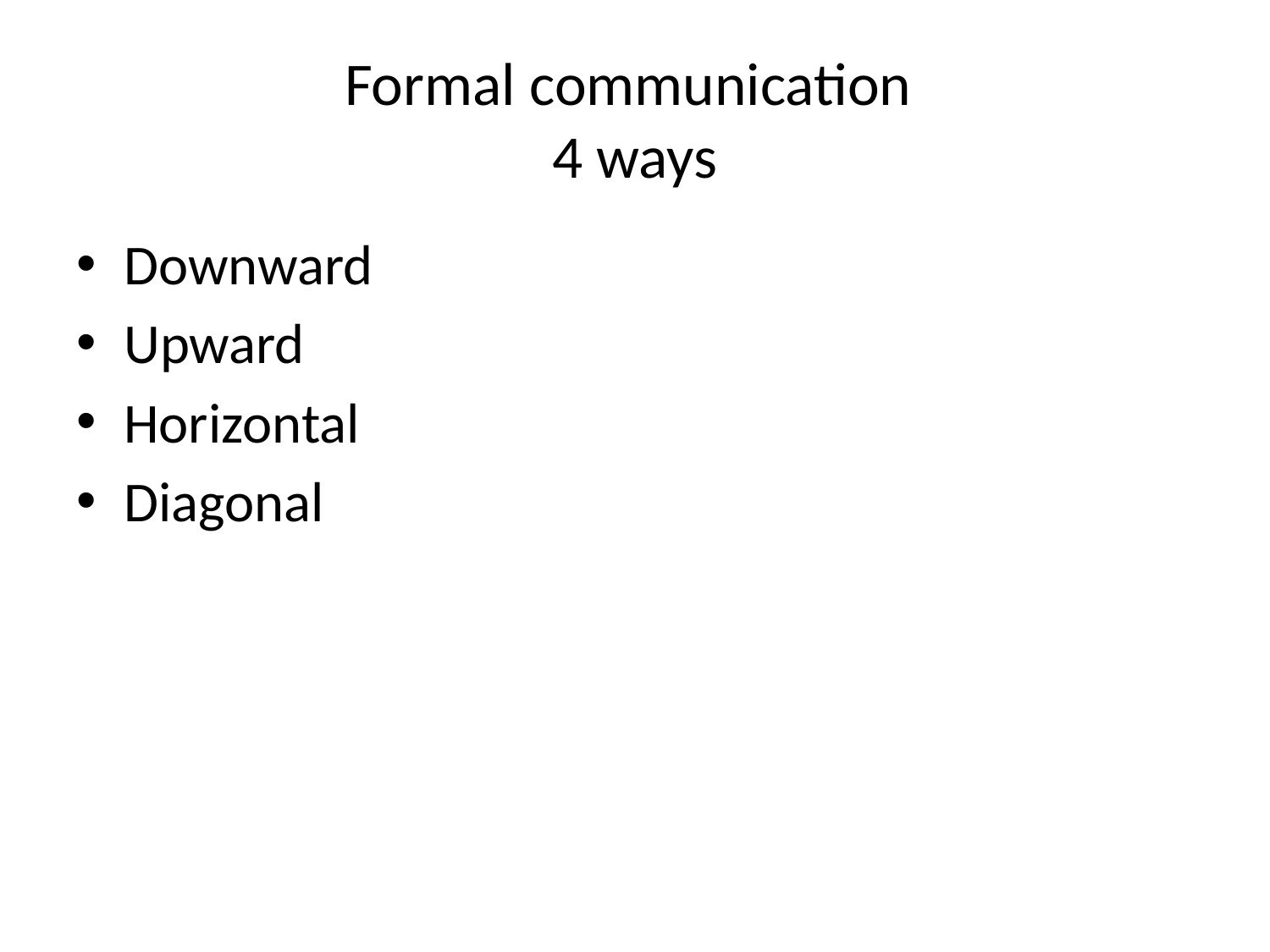

# Formal communication 4 ways
Downward
Upward
Horizontal
Diagonal